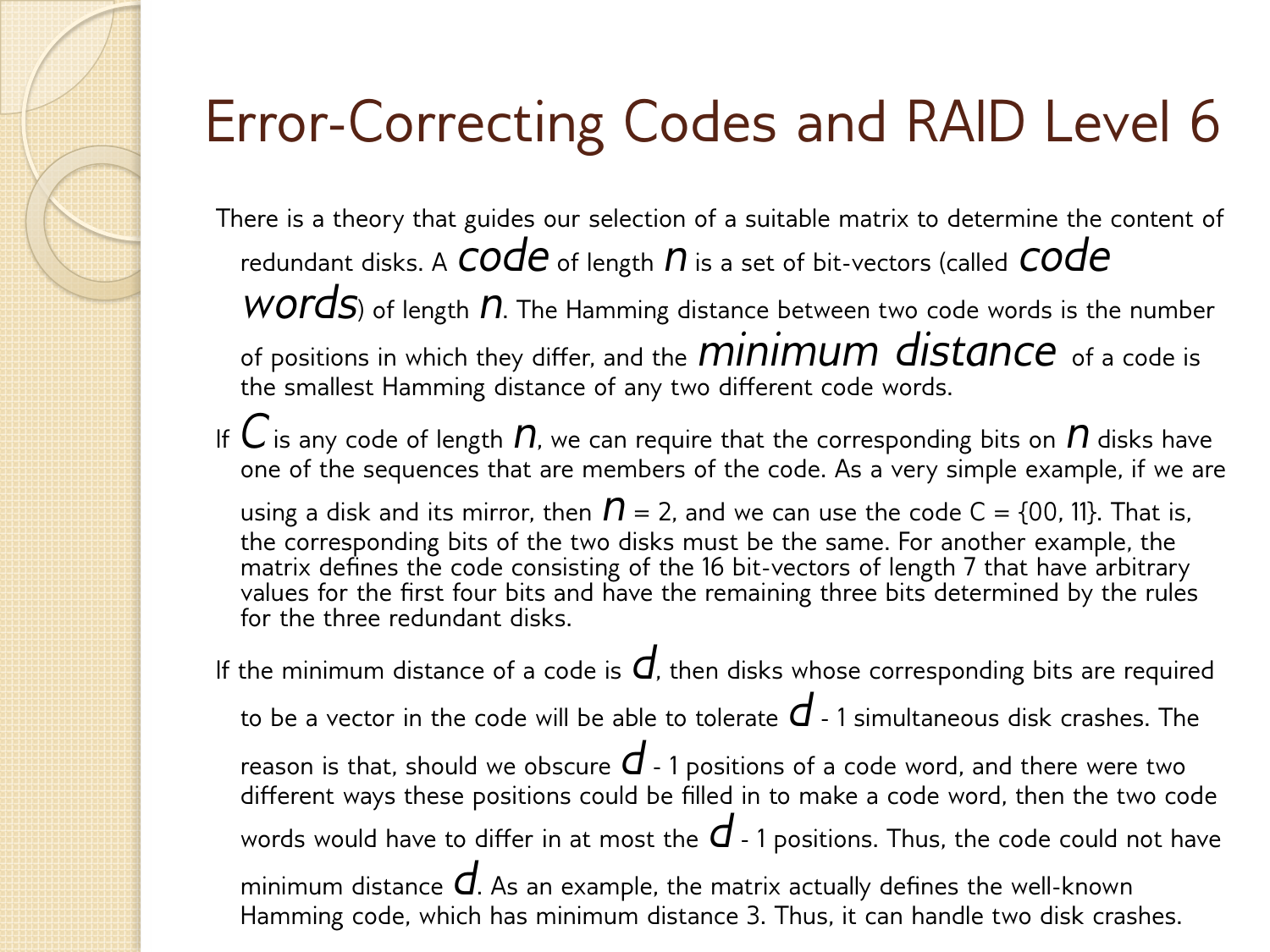

# Error-Correcting Codes and RAID Level 6
There is a theory that guides our selection of a suitable matrix to determine the content of redundant disks. A code of length n is a set of bit-vectors (called code words) of length n. The Hamming distance between two code words is the number of positions in which they differ, and the minimum distance of a code is the smallest Hamming distance of any two different code words.
If C is any code of length n, we can require that the corresponding bits on n disks have one of the sequences that are members of the code. As a very simple example, if we are using a disk and its mirror, then n = 2, and we can use the code C = {00, 11}. That is, the corresponding bits of the two disks must be the same. For another example, the matrix defines the code consisting of the 16 bit-vectors of length 7 that have arbitrary values for the first four bits and have the remaining three bits determined by the rules for the three redundant disks.
If the minimum distance of a code is d, then disks whose corresponding bits are required to be a vector in the code will be able to tolerate d - 1 simultaneous disk crashes. The reason is that, should we obscure d - 1 positions of a code word, and there were two different ways these positions could be filled in to make a code word, then the two code words would have to differ in at most the d - 1 positions. Thus, the code could not have minimum distance d. As an example, the matrix actually defines the well-known Hamming code, which has minimum distance 3. Thus, it can handle two disk crashes.